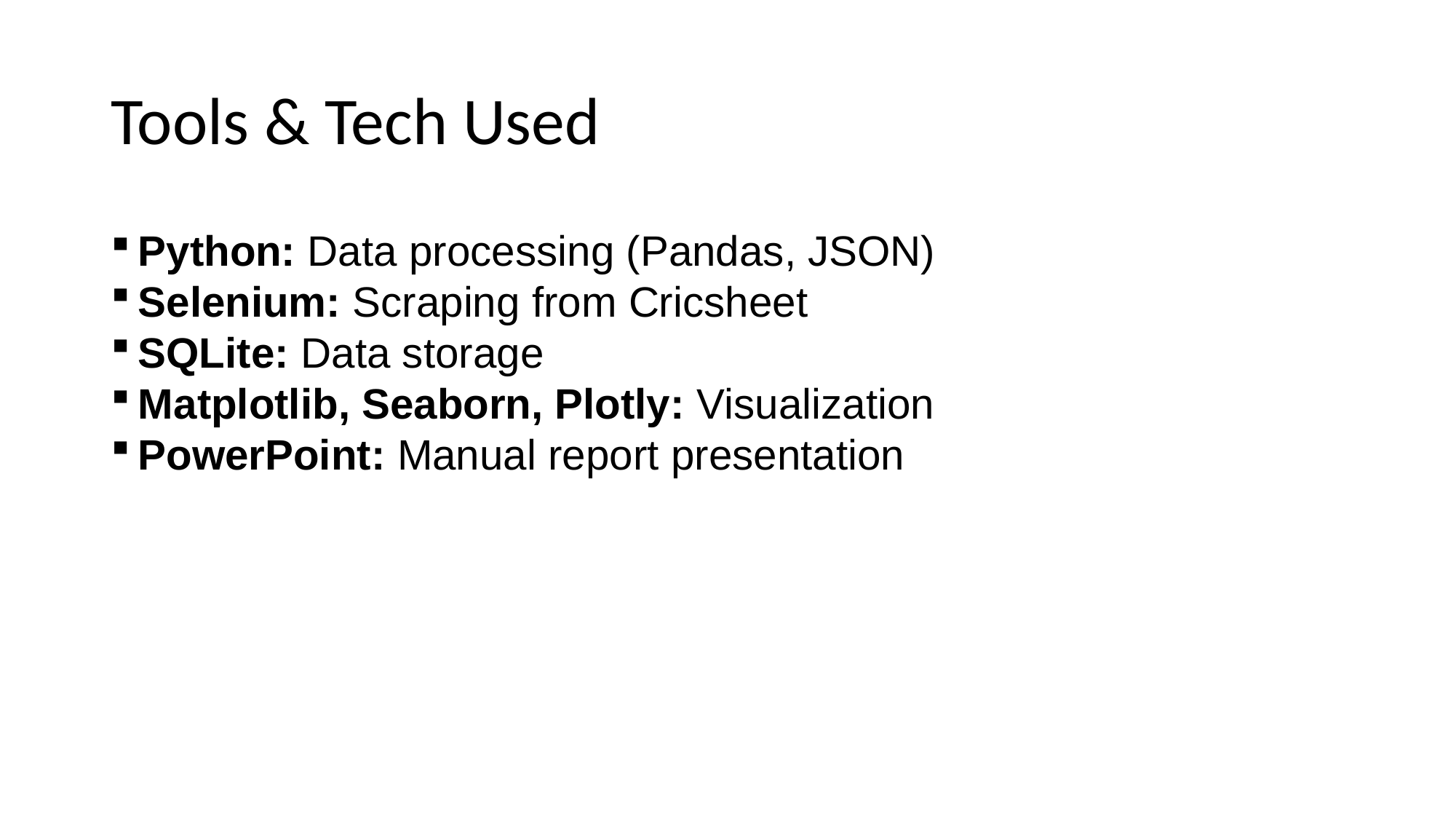

# Tools & Tech Used
Python: Data processing (Pandas, JSON)
Selenium: Scraping from Cricsheet
SQLite: Data storage
Matplotlib, Seaborn, Plotly: Visualization
PowerPoint: Manual report presentation